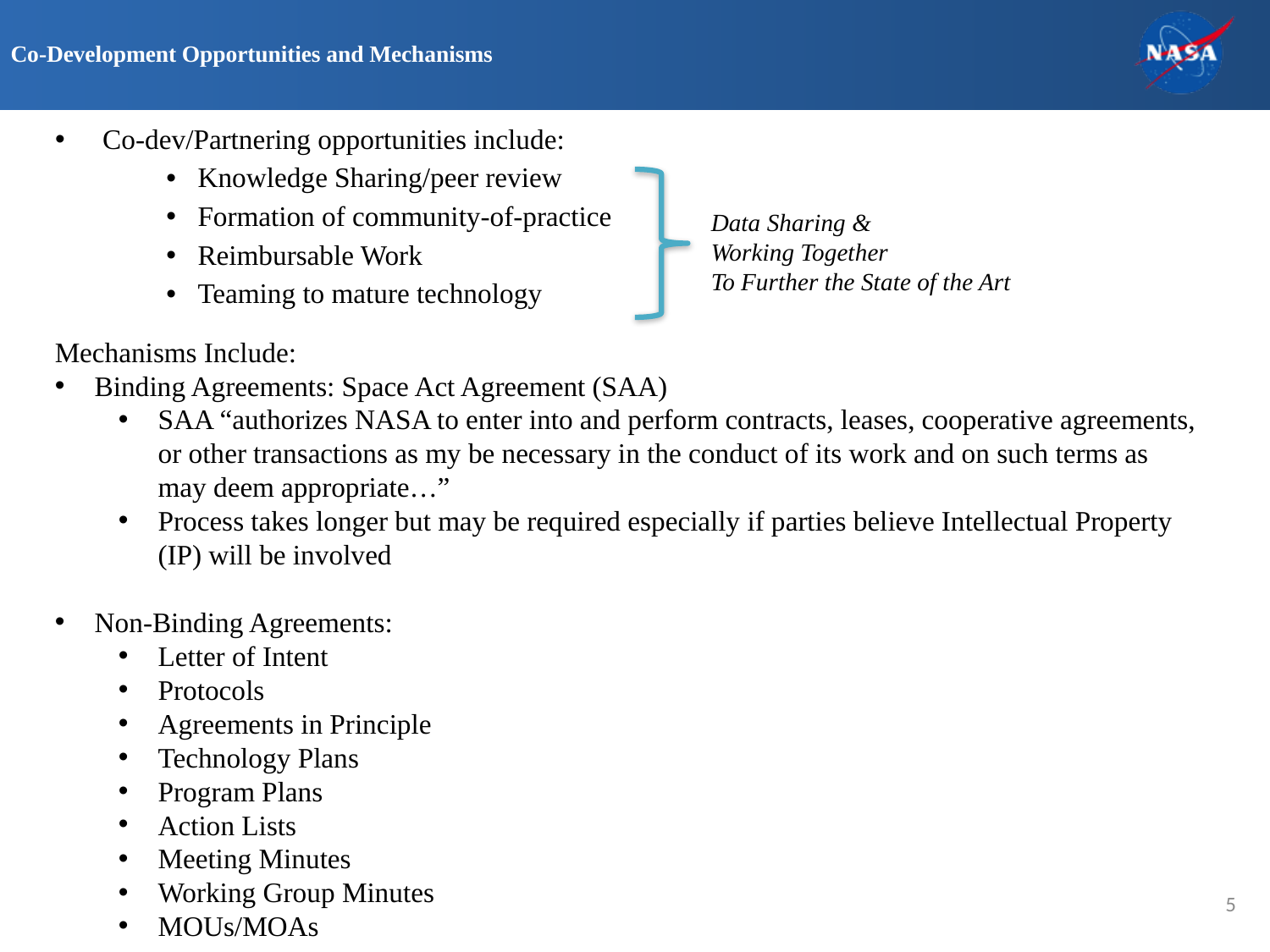

# Co-Development Opportunities and Mechanisms
Co-dev/Partnering opportunities include:
Knowledge Sharing/peer review
Formation of community-of-practice
Reimbursable Work
Teaming to mature technology

Data Sharing &
Working Together
To Further the State of the Art
Mechanisms Include:
Binding Agreements: Space Act Agreement (SAA)
SAA “authorizes NASA to enter into and perform contracts, leases, cooperative agreements, or other transactions as my be necessary in the conduct of its work and on such terms as may deem appropriate…”
Process takes longer but may be required especially if parties believe Intellectual Property (IP) will be involved

Non-Binding Agreements:
Letter of Intent
Protocols
Agreements in Principle
Technology Plans
Program Plans
Action Lists
Meeting Minutes
Working Group Minutes
MOUs/MOAs
5